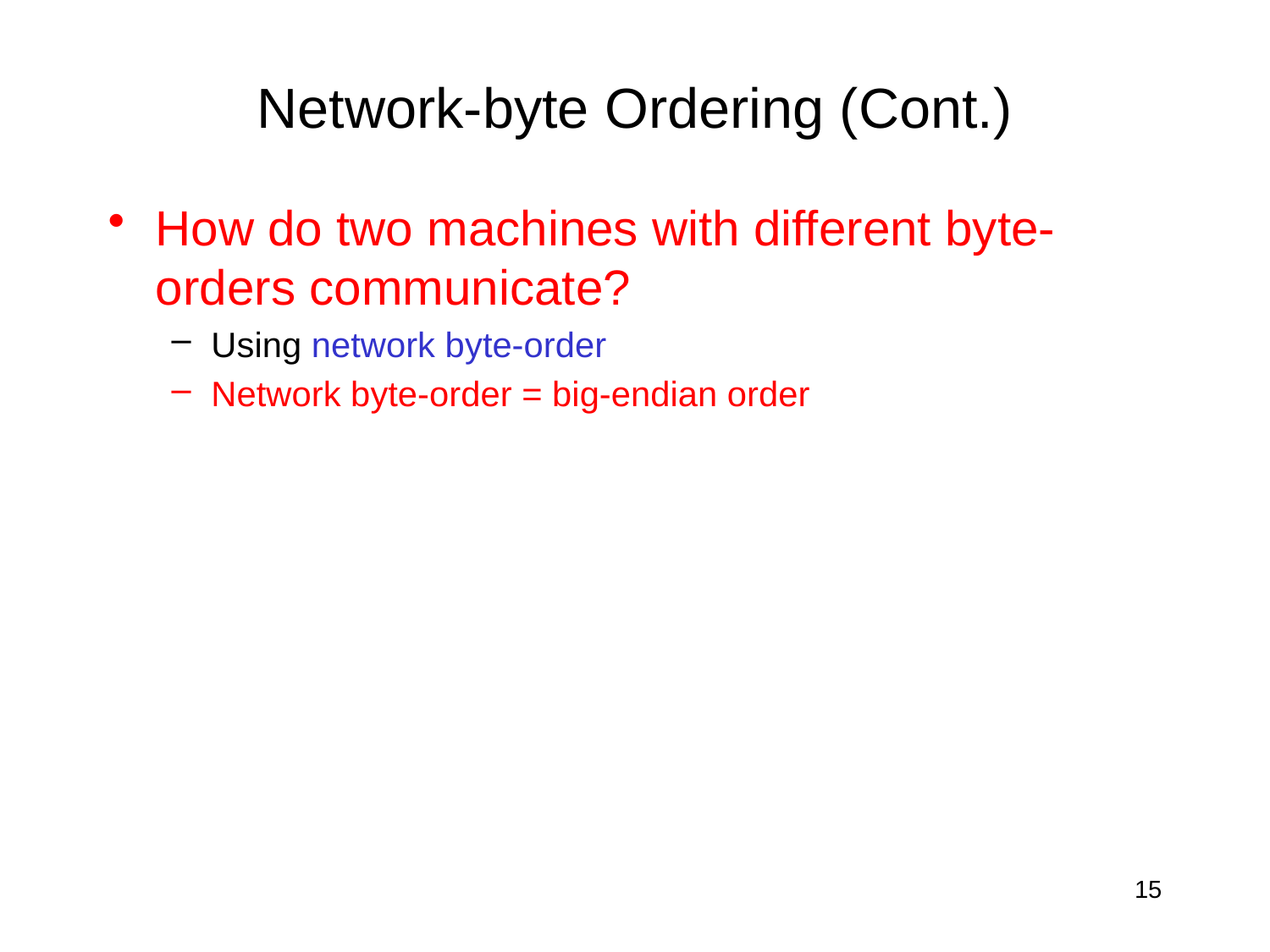

# Network-byte Ordering (Cont.)
How do two machines with different byte-orders communicate?
Using network byte-order
Network byte-order = big-endian order

15